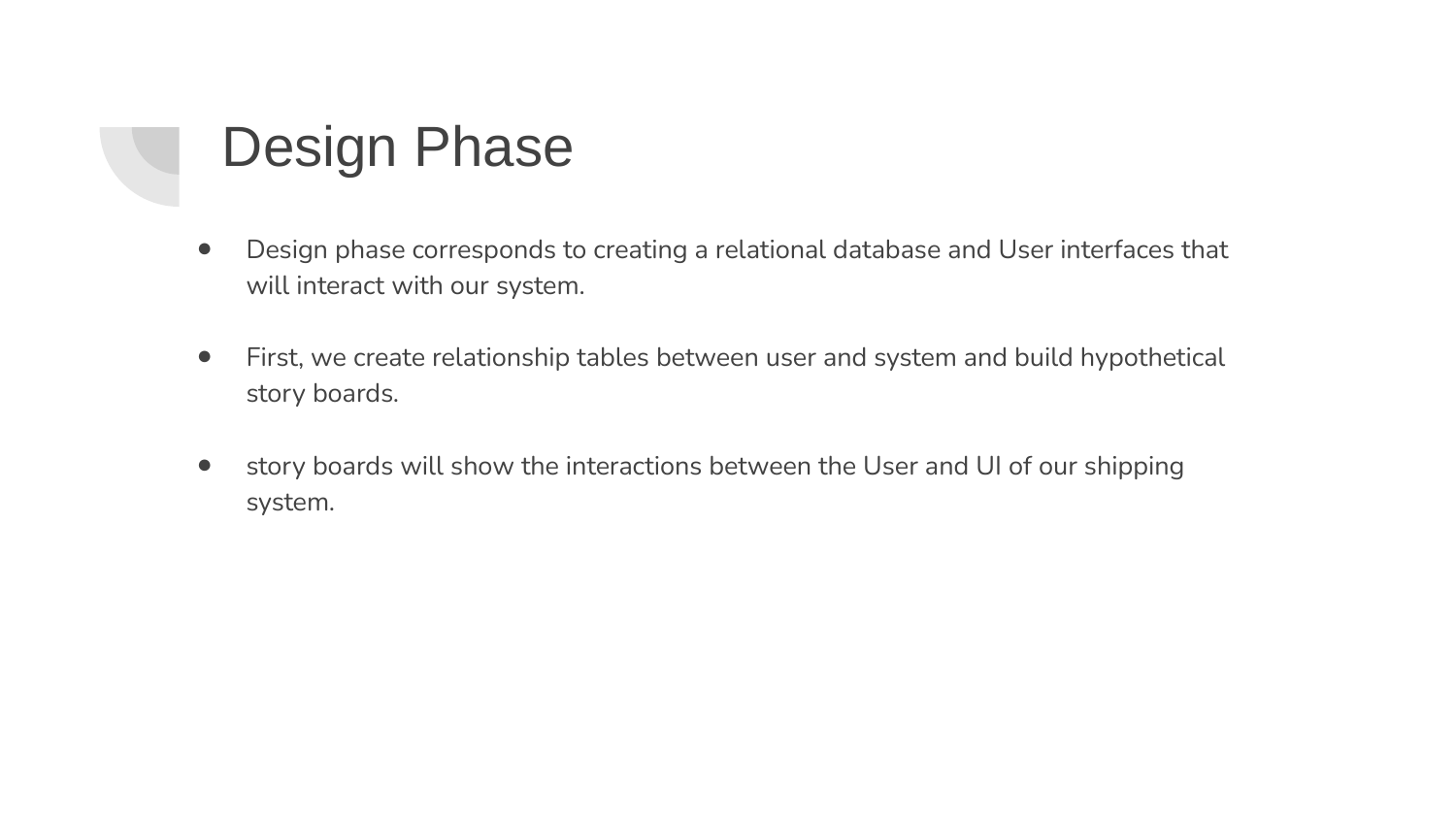

# Design Phase
Design phase corresponds to creating a relational database and User interfaces that will interact with our system.

First, we create relationship tables between user and system and build hypothetical story boards.

story boards will show the interactions between the User and UI of our shipping system.